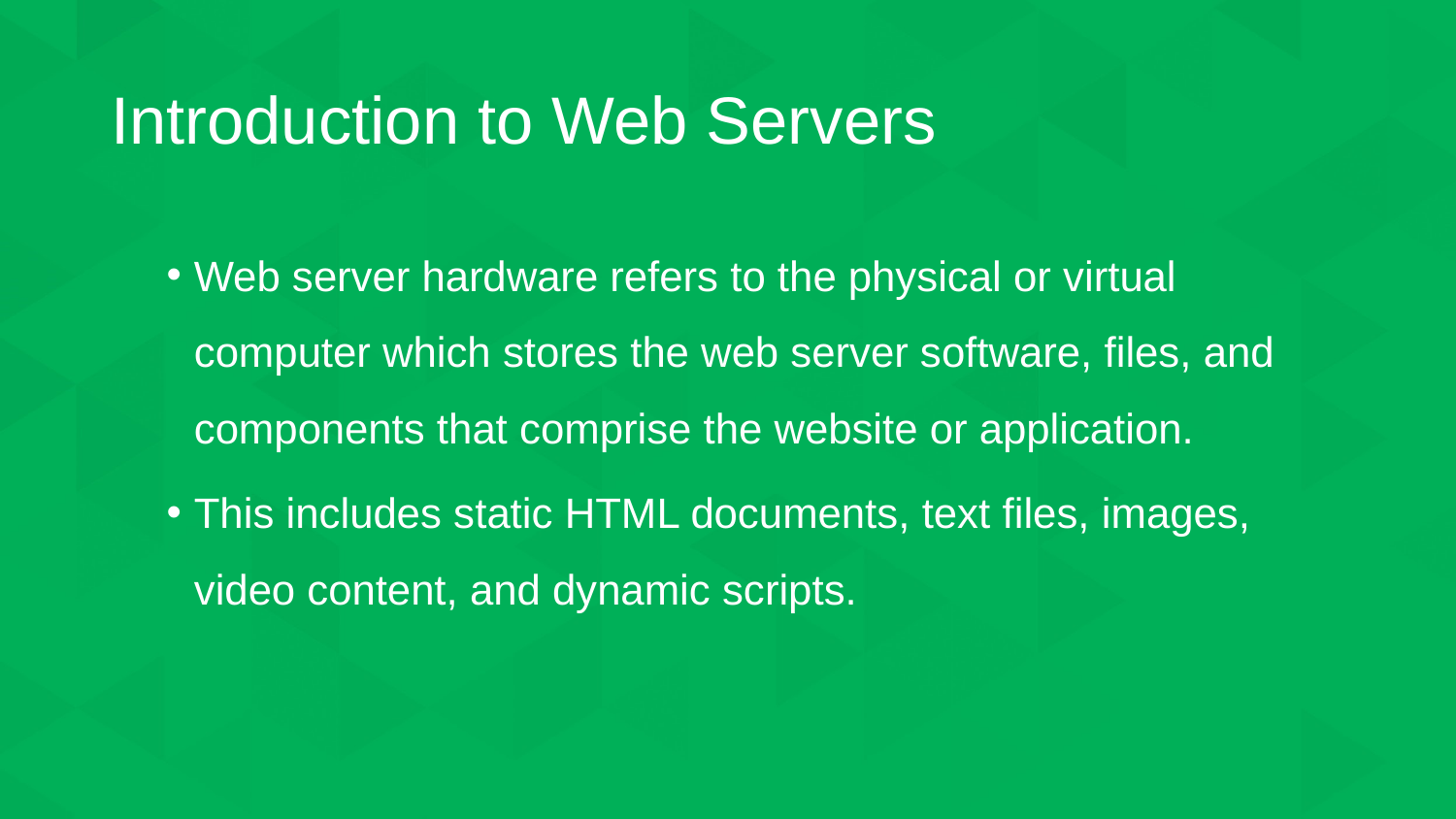

# Introduction to Web Servers
Web server hardware refers to the physical or virtual computer which stores the web server software, files, and components that comprise the website or application.
This includes static HTML documents, text files, images, video content, and dynamic scripts.